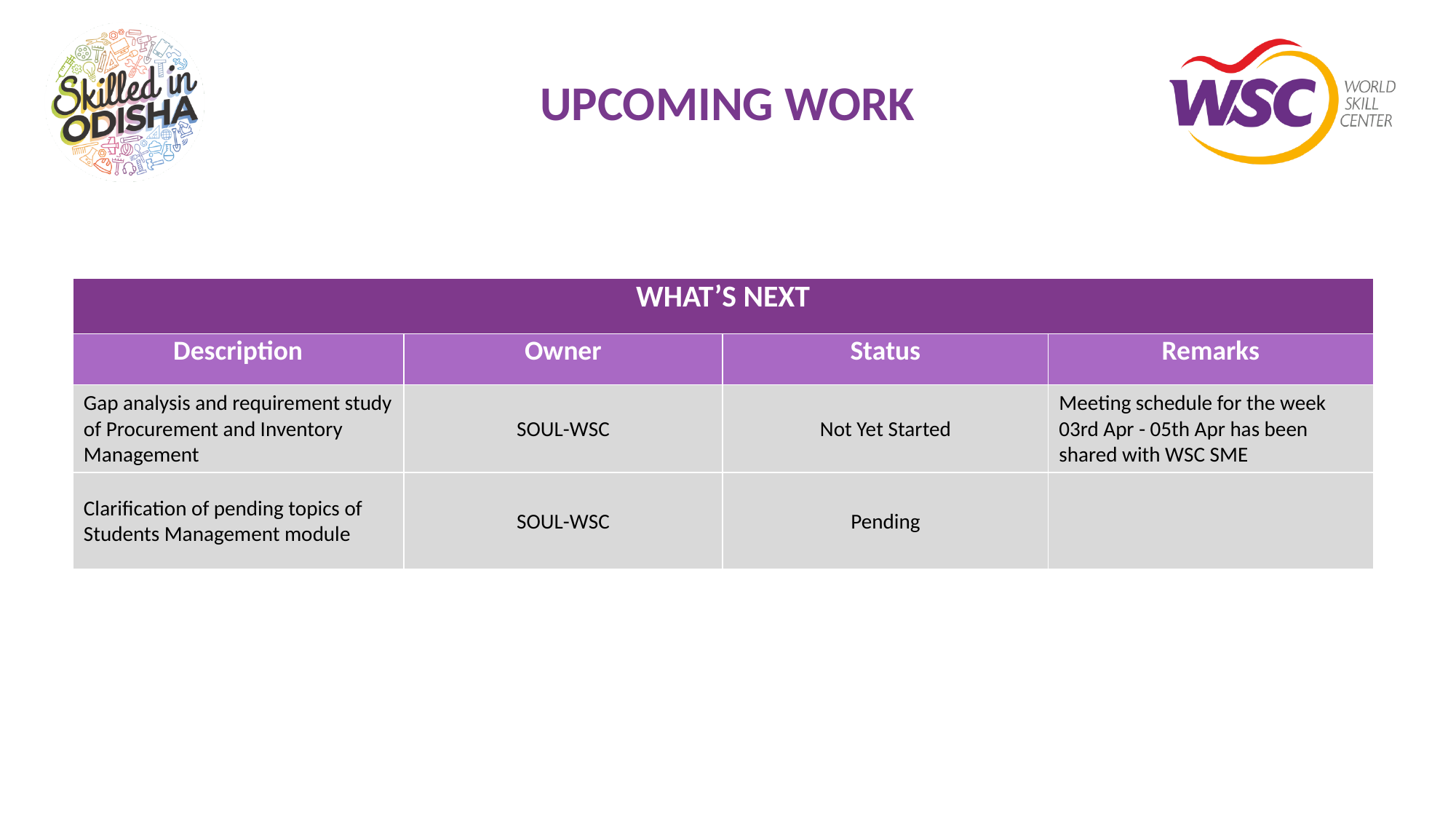

# UPCOMING WORK
| WHAT’S NEXT |  |  |  |
| --- | --- | --- | --- |
| Description | Owner | Status | Remarks |
| Gap analysis and requirement study of Procurement and Inventory Management | SOUL-WSC | Not Yet Started | Meeting schedule for the week 03rd Apr - 05th Apr has been shared with WSC SME |
| Clarification of pending topics of Students Management module | SOUL-WSC | Pending |  |
6